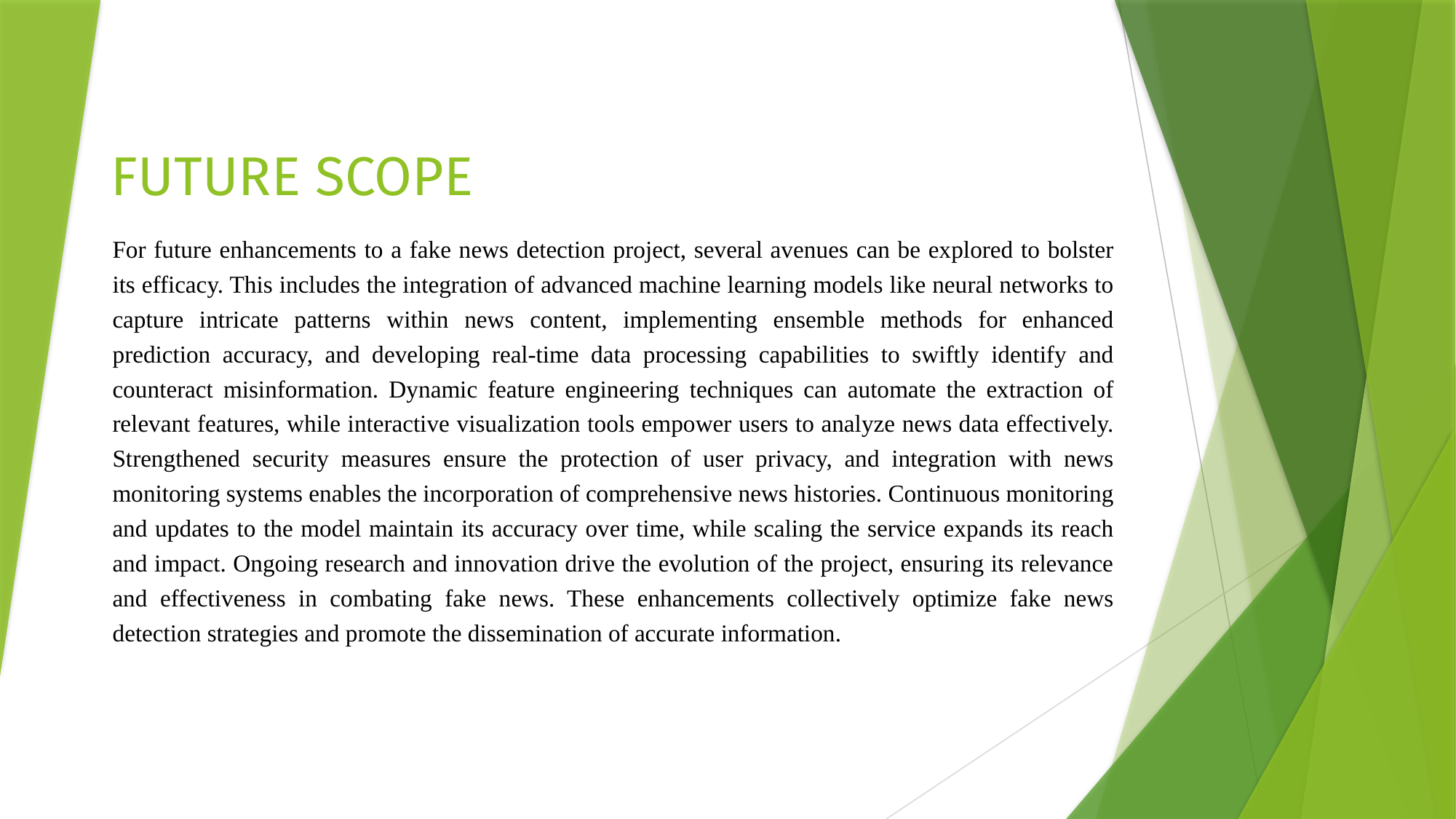

# FUTURE SCOPE
For future enhancements to a fake news detection project, several avenues can be explored to bolster its efficacy. This includes the integration of advanced machine learning models like neural networks to capture intricate patterns within news content, implementing ensemble methods for enhanced prediction accuracy, and developing real-time data processing capabilities to swiftly identify and counteract misinformation. Dynamic feature engineering techniques can automate the extraction of relevant features, while interactive visualization tools empower users to analyze news data effectively. Strengthened security measures ensure the protection of user privacy, and integration with news monitoring systems enables the incorporation of comprehensive news histories. Continuous monitoring and updates to the model maintain its accuracy over time, while scaling the service expands its reach and impact. Ongoing research and innovation drive the evolution of the project, ensuring its relevance and effectiveness in combating fake news. These enhancements collectively optimize fake news detection strategies and promote the dissemination of accurate information.